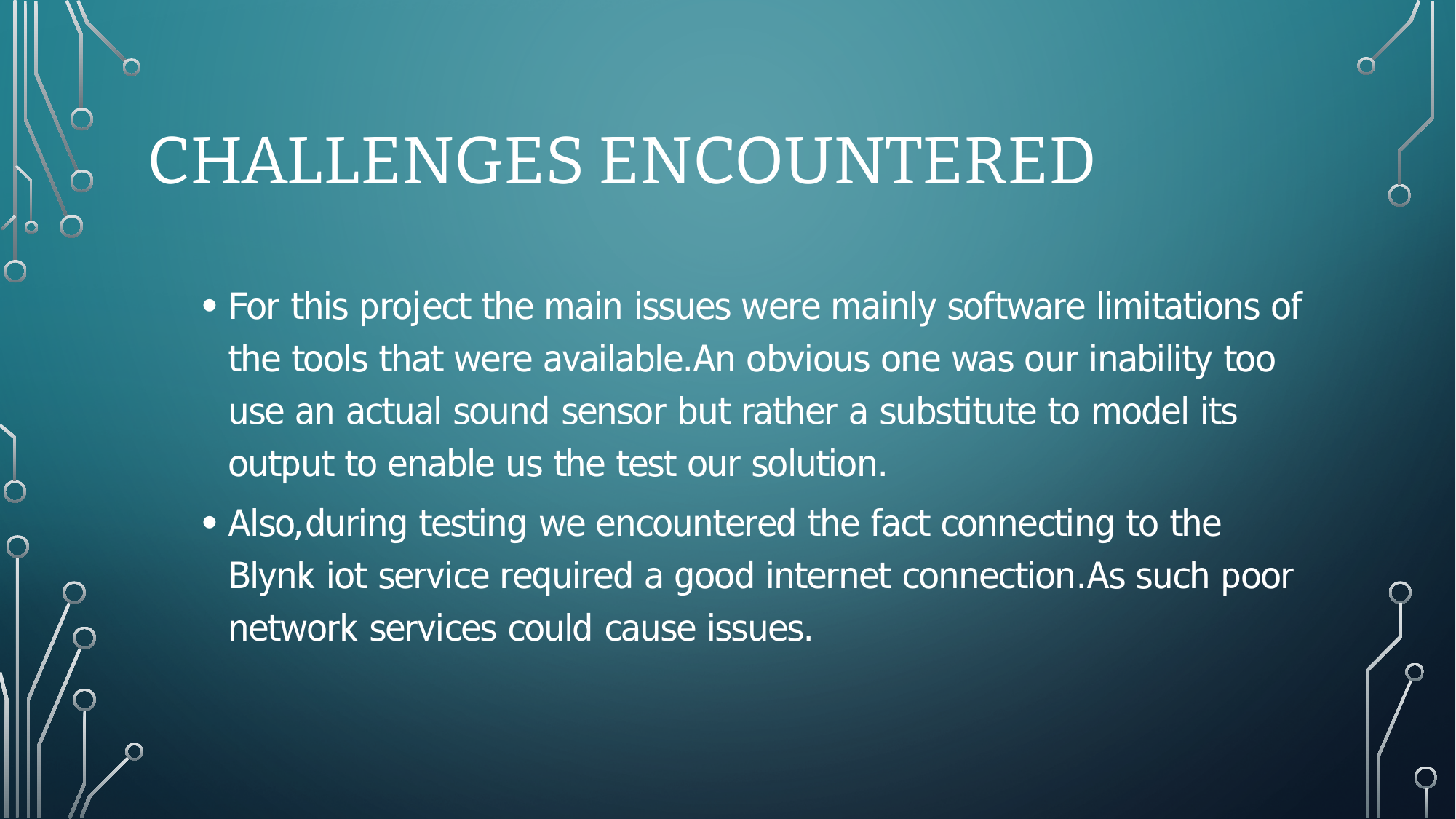

# CHALlenges encountered
For this project the main issues were mainly software limitations of the tools that were available.An obvious one was our inability too use an actual sound sensor but rather a substitute to model its output to enable us the test our solution.
Also,during testing we encountered the fact connecting to the Blynk iot service required a good internet connection.As such poor network services could cause issues.